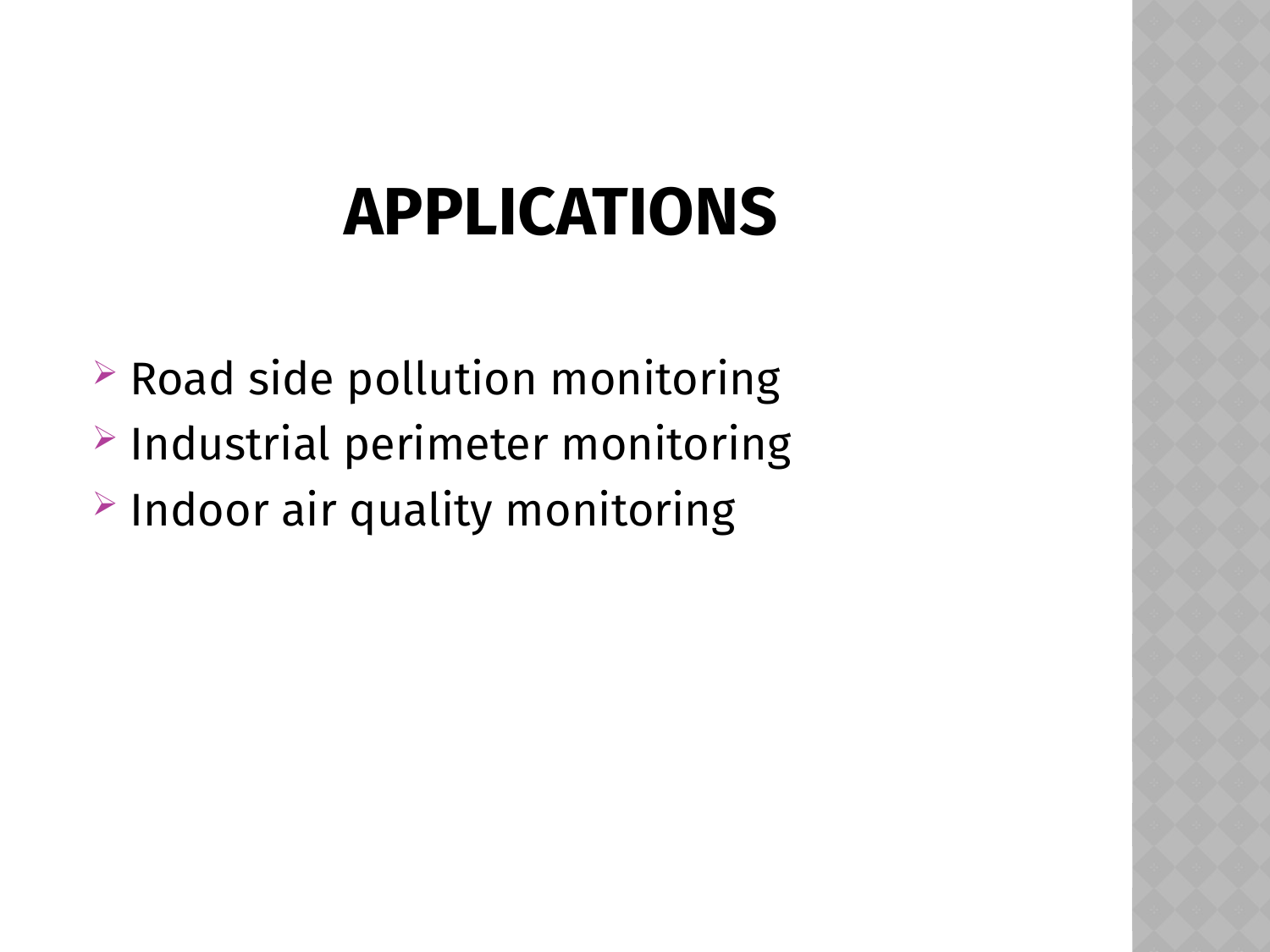

# APPLICATIONS
Road side pollution monitoring
Industrial perimeter monitoring
Indoor air quality monitoring